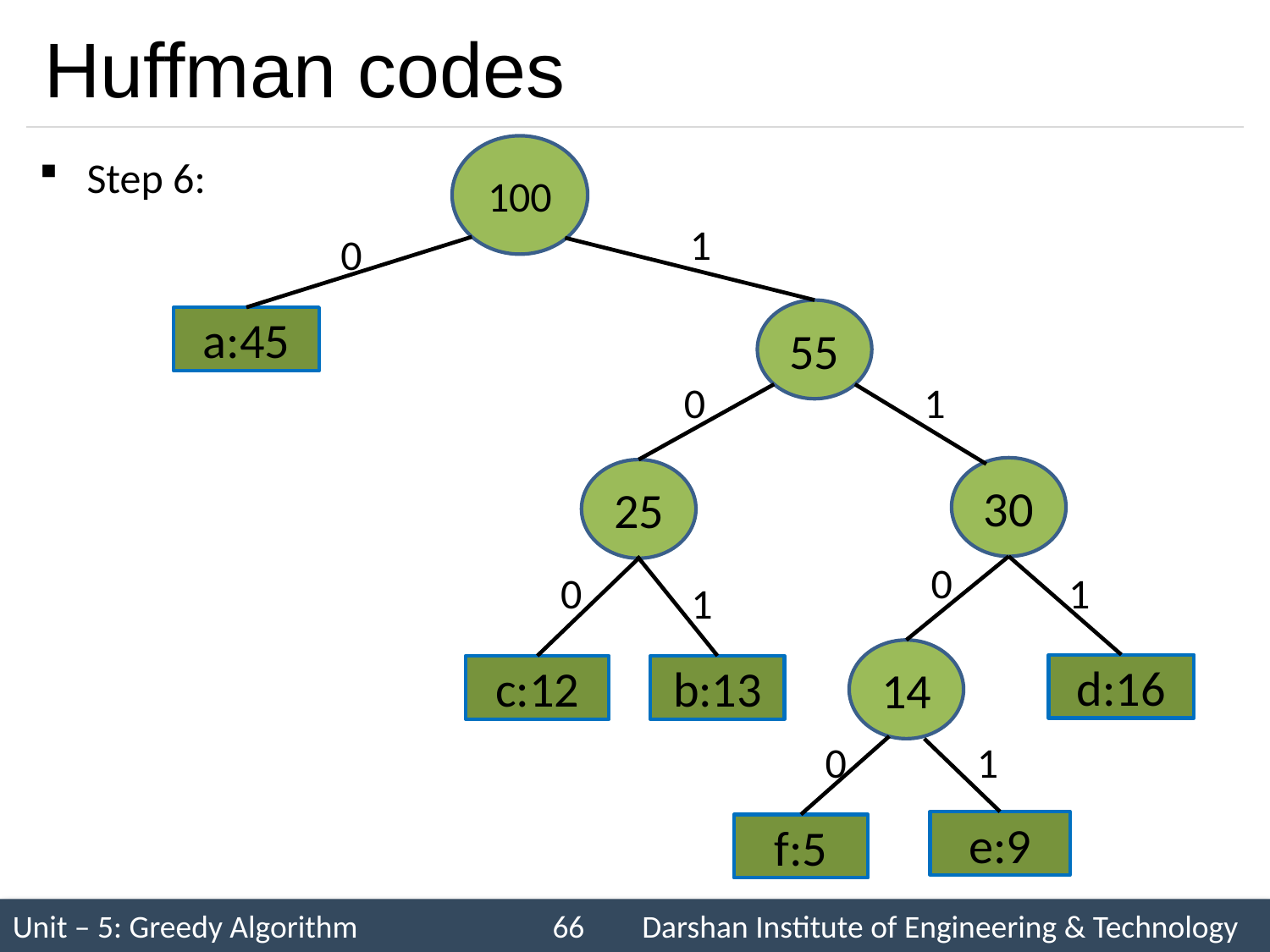

Huffman codes
#
100
Step 6:

1
0
55
a:45
0
1
30
25
0
0
1
1
14
d:16
c:12
b:13
0
1
e:9
f:5